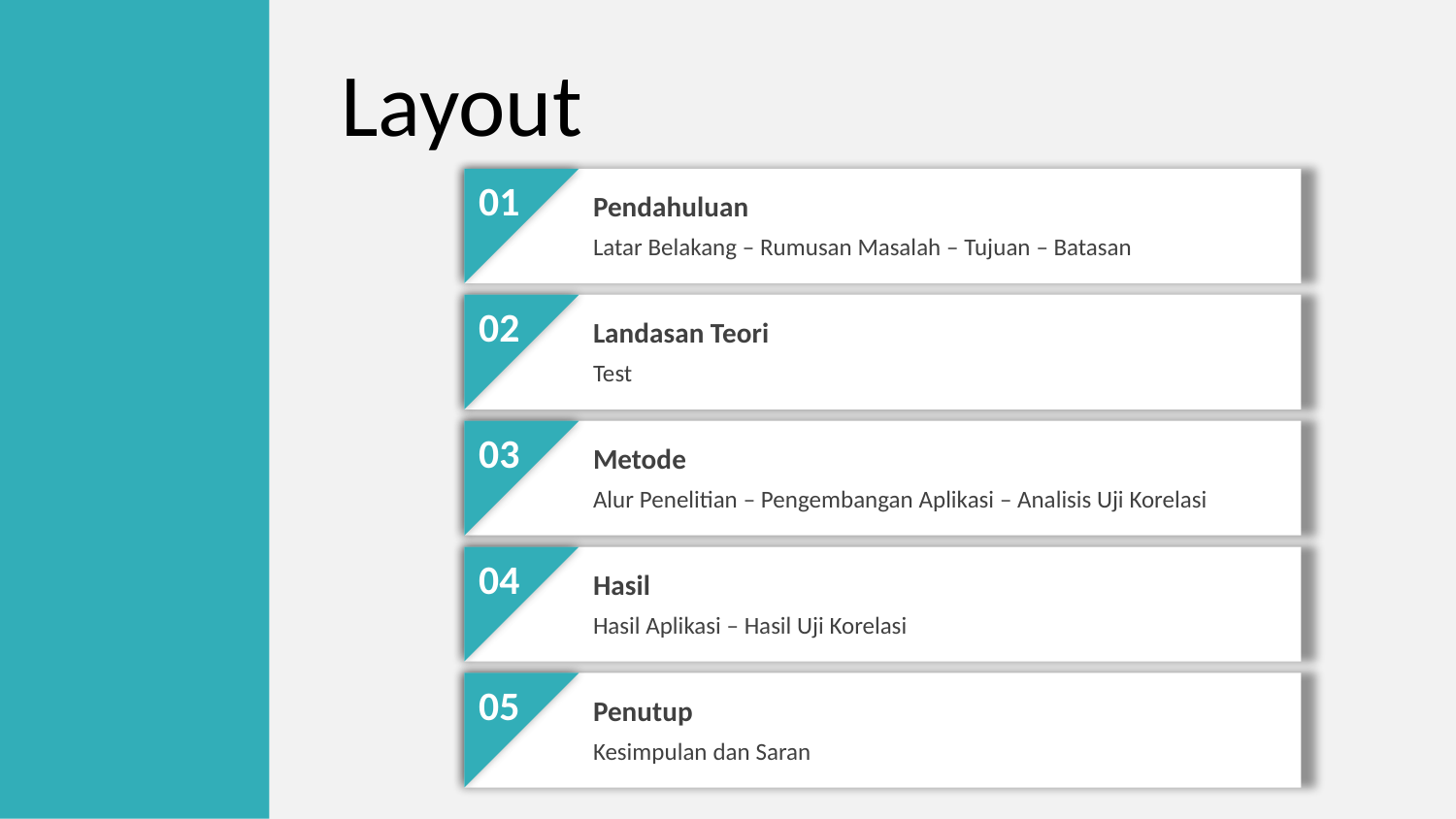

# Layout

01
Pendahuluan
Latar Belakang – Rumusan Masalah – Tujuan – Batasan

02
Landasan Teori
Test

03
Metode
Alur Penelitian – Pengembangan Aplikasi – Analisis Uji Korelasi

04
Hasil
Hasil Aplikasi – Hasil Uji Korelasi

05
Penutup
Kesimpulan dan Saran